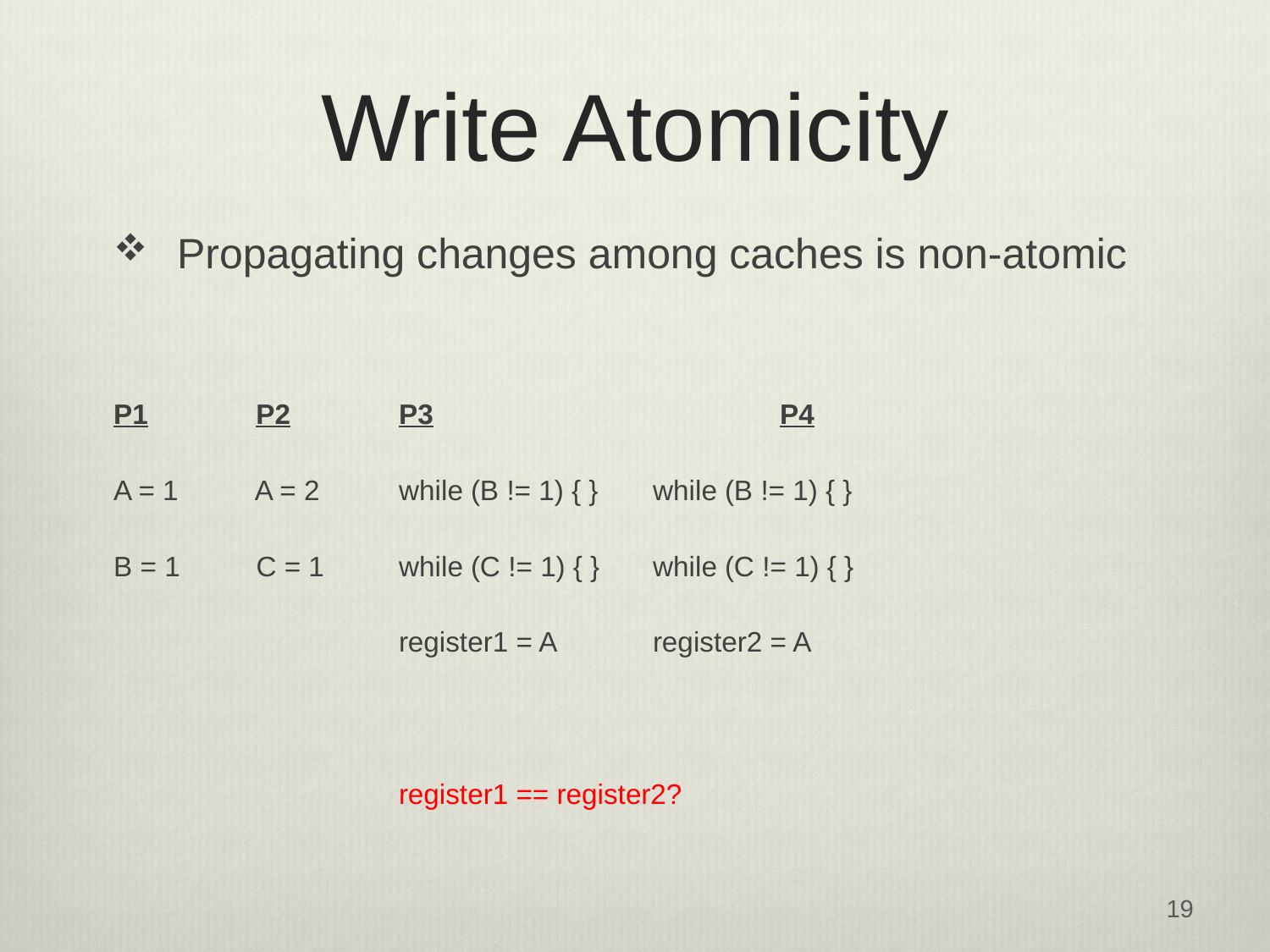

# Write Atomicity
Propagating changes among caches is non-atomic

P1	  P2	    P3			    P4
A = 1	  A = 2	    while (B != 1) { }	    while (B != 1) { }
B = 1	  C = 1	    while (C != 1) { }	    while (C != 1) { }
		    register1 = A	    register2 = A

		    register1 == register2?
19